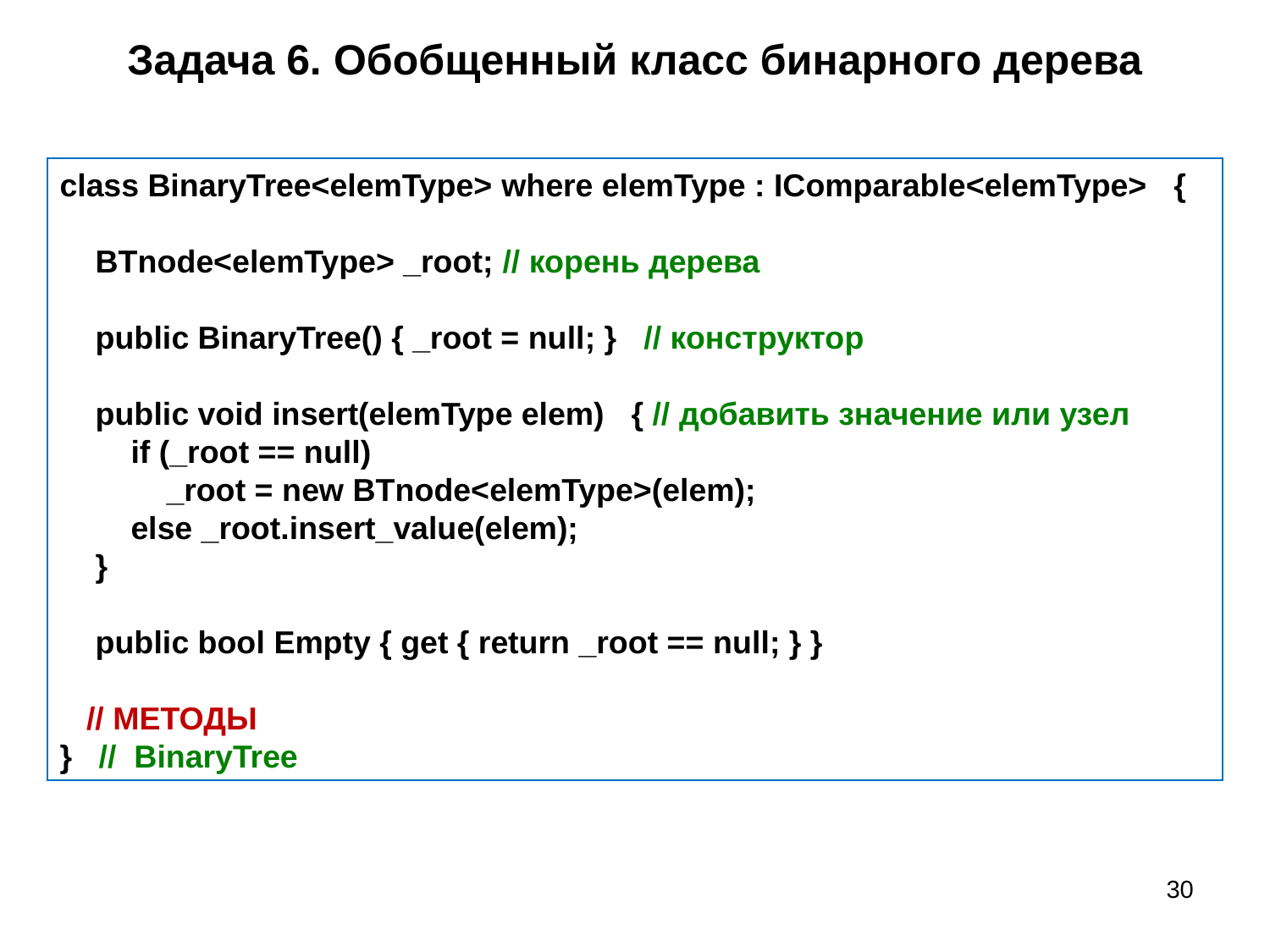

Задача 6. Обобщенный класс бинарного дерева
class BinaryTree<elemType> where elemType : IComparable<elemType>   {

    BTnode<elemType> _root; // корень дерева

    public BinaryTree() { _root = null; }   // конструктор

    public void insert(elemType elem)   { // добавить значение или узел
        if (_root == null)
            _root = new BTnode<elemType>(elem);
        else _root.insert_value(elem);
    }

    public bool Empty { get { return _root == null; } }

   // МЕТОДЫ
}   //  BinaryTree
30